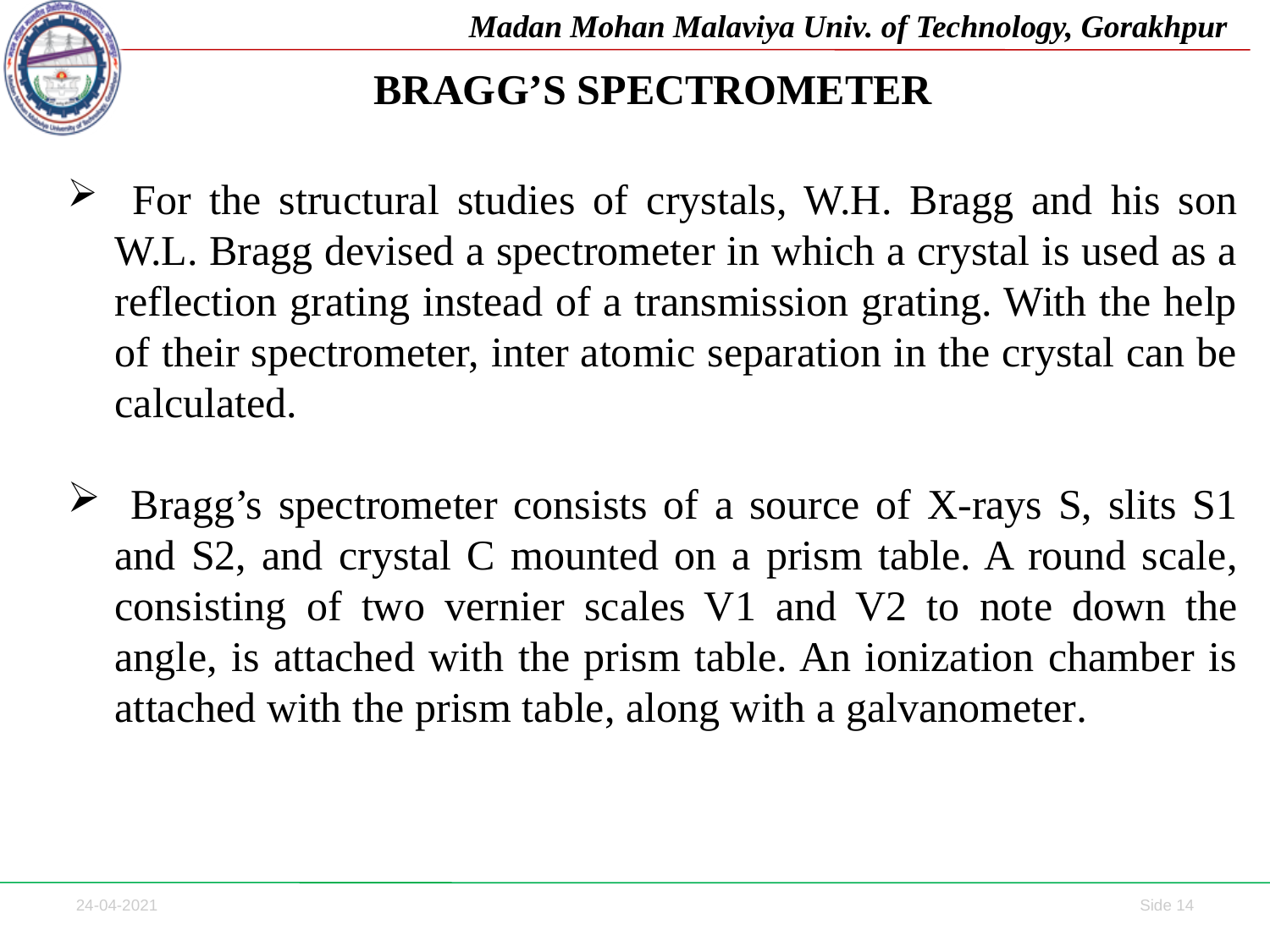

BRAGG’S SPECTROMETER
 For the structural studies of crystals, W.H. Bragg and his son W.L. Bragg devised a spectrometer in which a crystal is used as a reflection grating instead of a transmission grating. With the help of their spectrometer, inter atomic separation in the crystal can be calculated.

 Bragg’s spectrometer consists of a source of X-rays S, slits S1 and S2, and crystal C mounted on a prism table. A round scale, consisting of two vernier scales V1 and V2 to note down the angle, is attached with the prism table. An ionization chamber is attached with the prism table, along with a galvanometer.